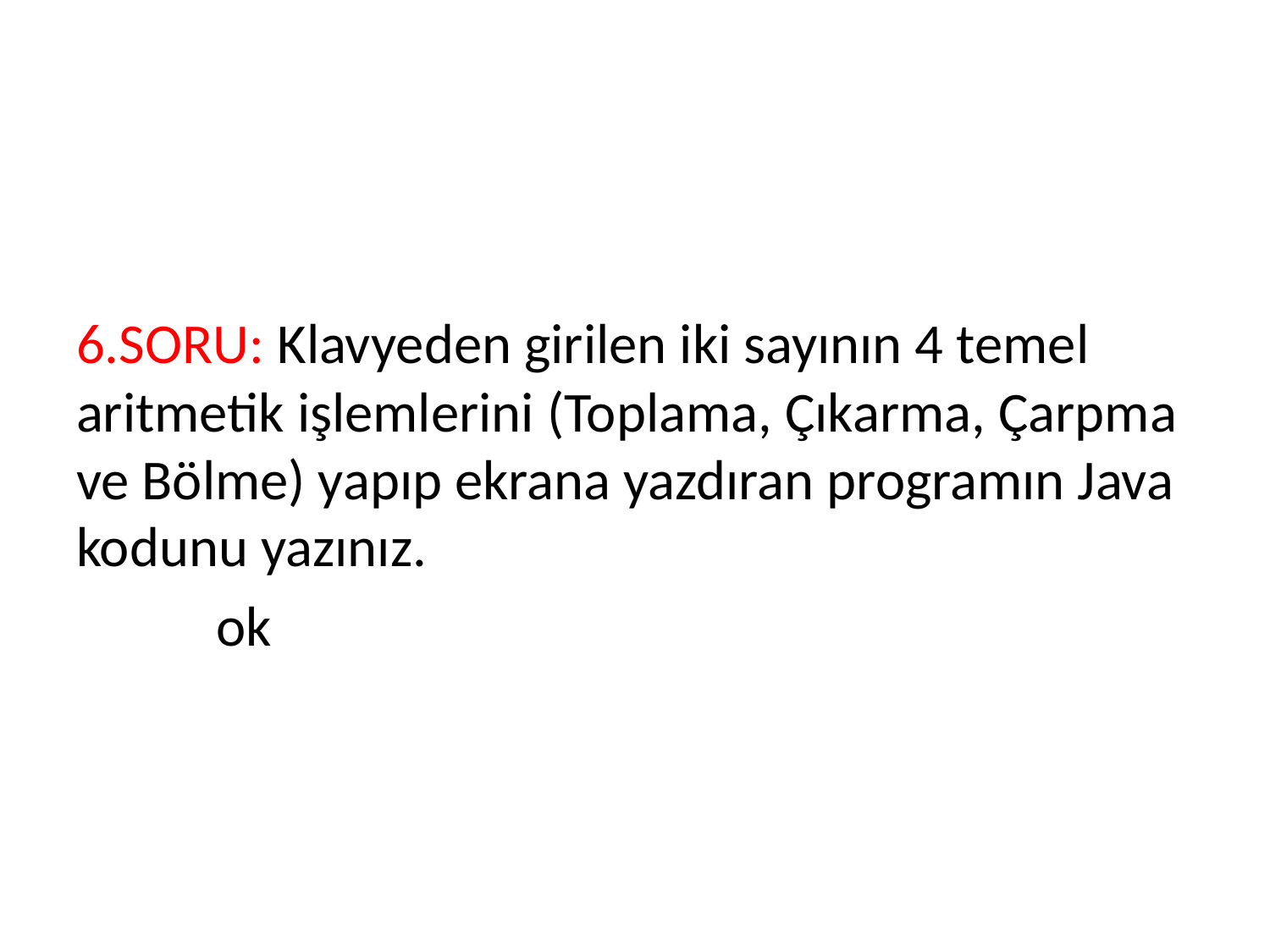

6.SORU: Klavyeden girilen iki sayının 4 temel aritmetik işlemlerini (Toplama, Çıkarma, Çarpma ve Bölme) yapıp ekrana yazdıran programın Java kodunu yazınız.
           ok